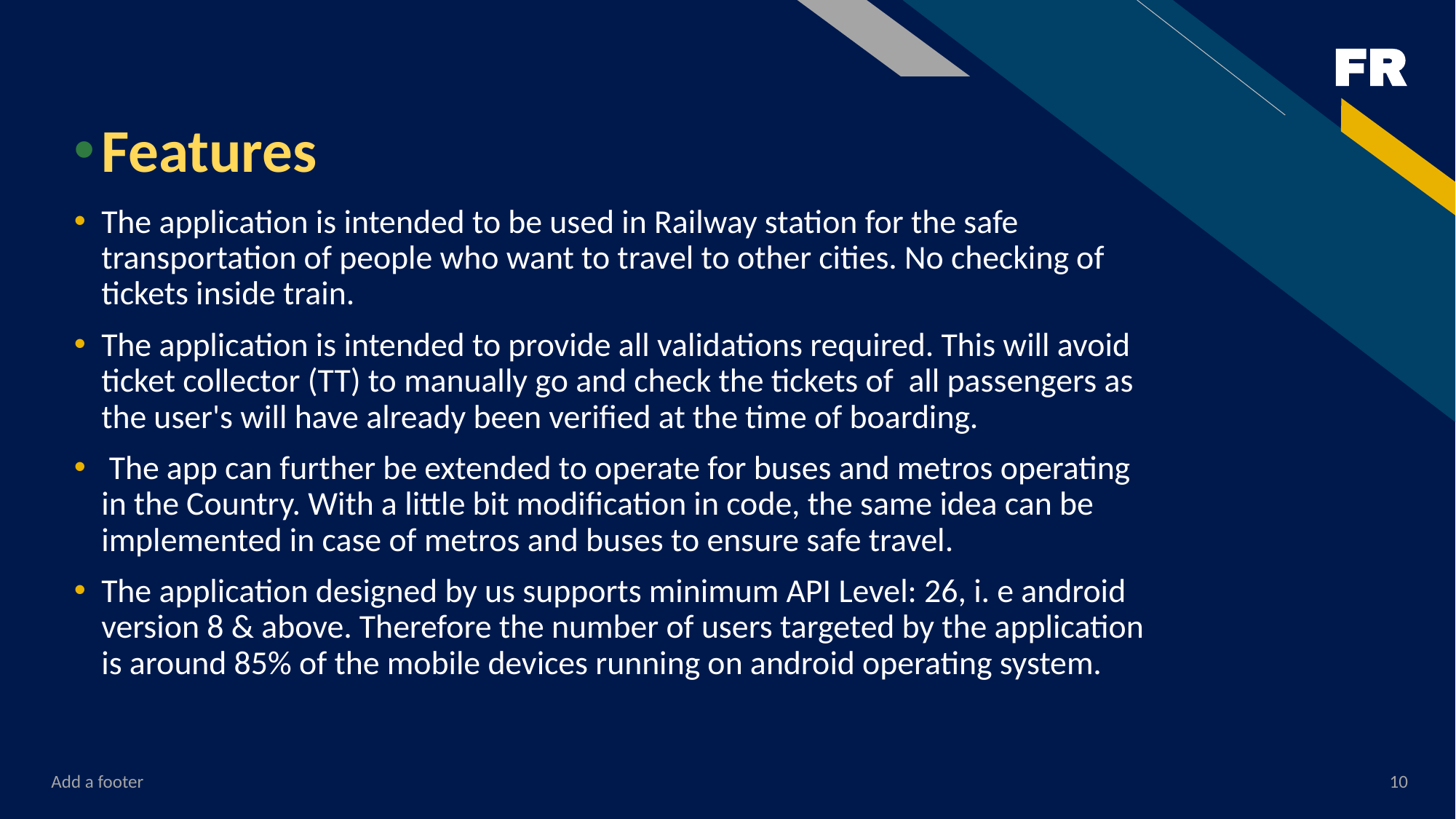

Features
The application is intended to be used in Railway station for the safe transportation of people who want to travel to other cities. No checking of tickets inside train.
The application is intended to provide all validations required. This will avoid ticket collector (TT) to manually go and check the tickets of  all passengers as the user's will have already been verified at the time of boarding.
 The app can further be extended to operate for buses and metros operating in the Country. With a little bit modification in code, the same idea can be implemented in case of metros and buses to ensure safe travel.
The application designed by us supports minimum API Level: 26, i. e android version 8 & above. Therefore the number of users targeted by the application is around 85% of the mobile devices running on android operating system.
Add a footer
10